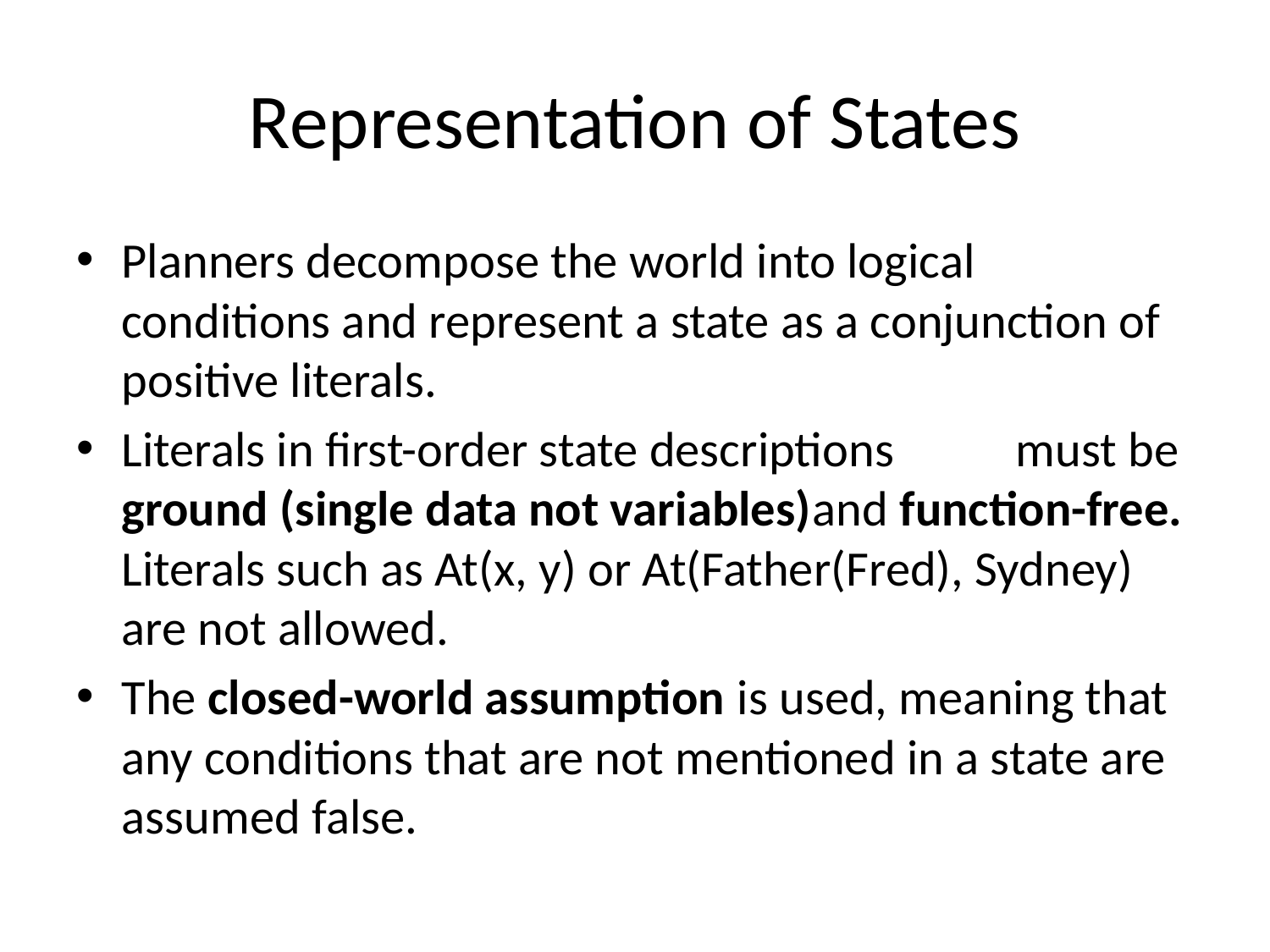

# Representation of States
Planners decompose the world into logical conditions and represent a state as a conjunction of positive literals.
Literals in first-order state descriptions 	must be ground (single data not variables)and function-free. Literals such as At(x, y) or At(Father(Fred), Sydney) are not allowed.
The closed-world assumption is used, meaning that any conditions that are not mentioned in a state are assumed false.